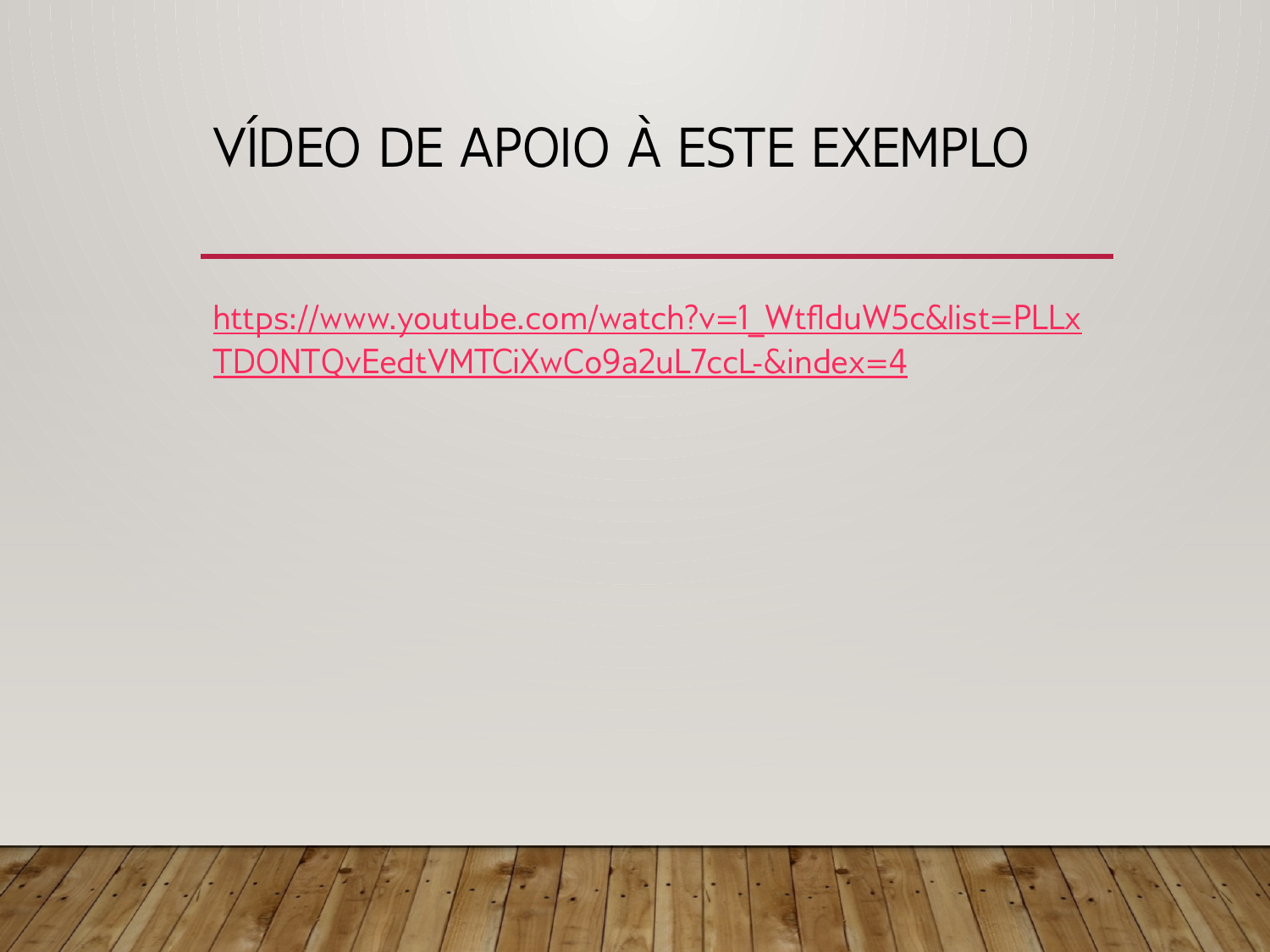

# Vídeo de apoio à este exemplo
https://www.youtube.com/watch?v=1_WtflduW5c&list=PLLxTDONTQvEedtVMTCiXwCo9a2uL7ccL-&index=4